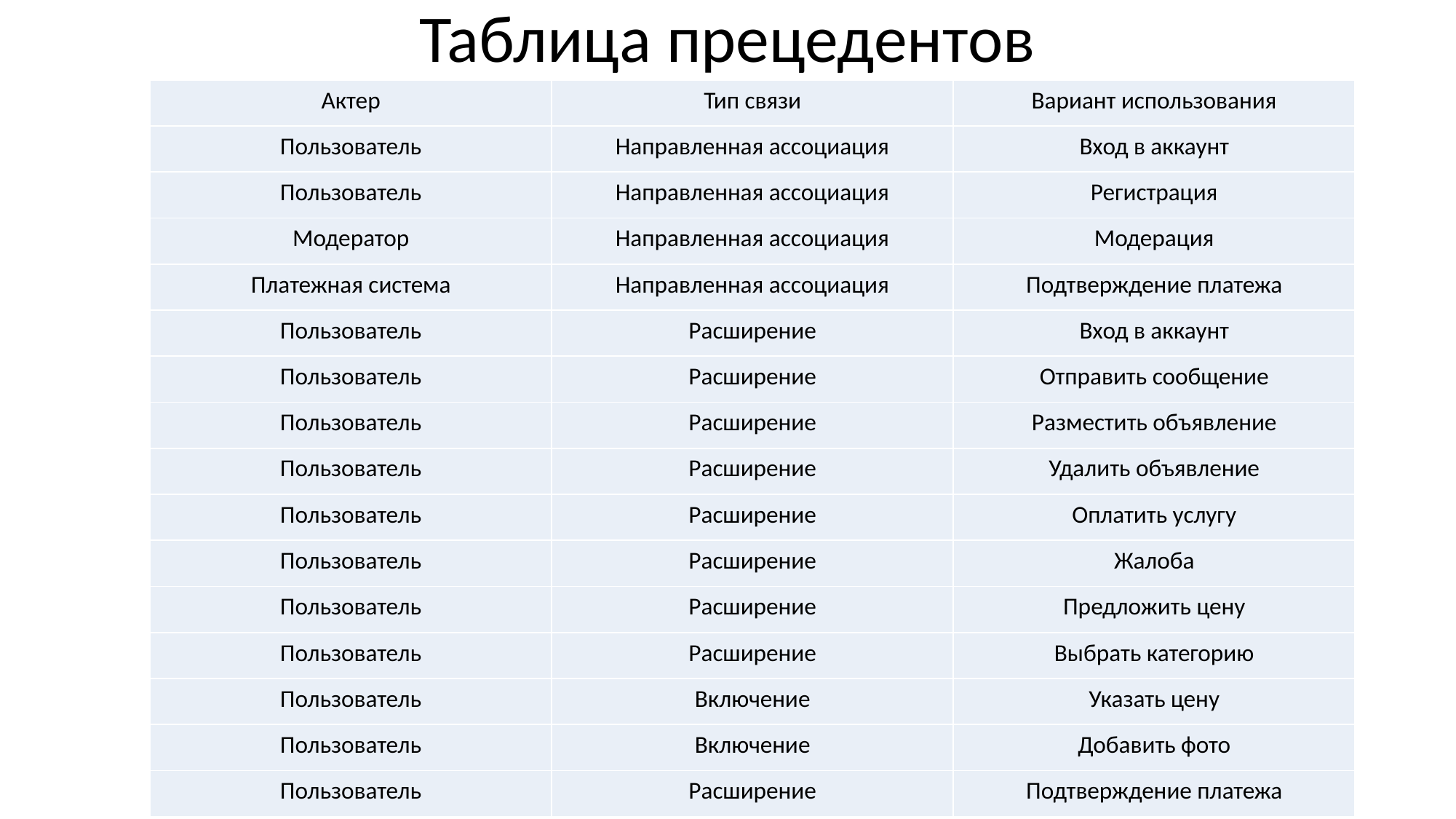

# Таблица прецедентов
| Актер | Тип связи | Вариант использования |
| --- | --- | --- |
| Пользователь | Направленная ассоциация | Вход в аккаунт |
| Пользователь | Направленная ассоциация | Регистрация |
| Модератор | Направленная ассоциация | Модерация |
| Платежная система | Направленная ассоциация | Подтверждение платежа |
| Пользователь | Расширение | Вход в аккаунт |
| Пользователь | Расширение | Отправить сообщение |
| Пользователь | Расширение | Разместить объявление |
| Пользователь | Расширение | Удалить объявление |
| Пользователь | Расширение | Оплатить услугу |
| Пользователь | Расширение | Жалоба |
| Пользователь | Расширение | Предложить цену |
| Пользователь | Расширение | Выбрать категорию |
| Пользователь | Включение | Указать цену |
| Пользователь | Включение | Добавить фото |
| Пользователь | Расширение | Подтверждение платежа |
6